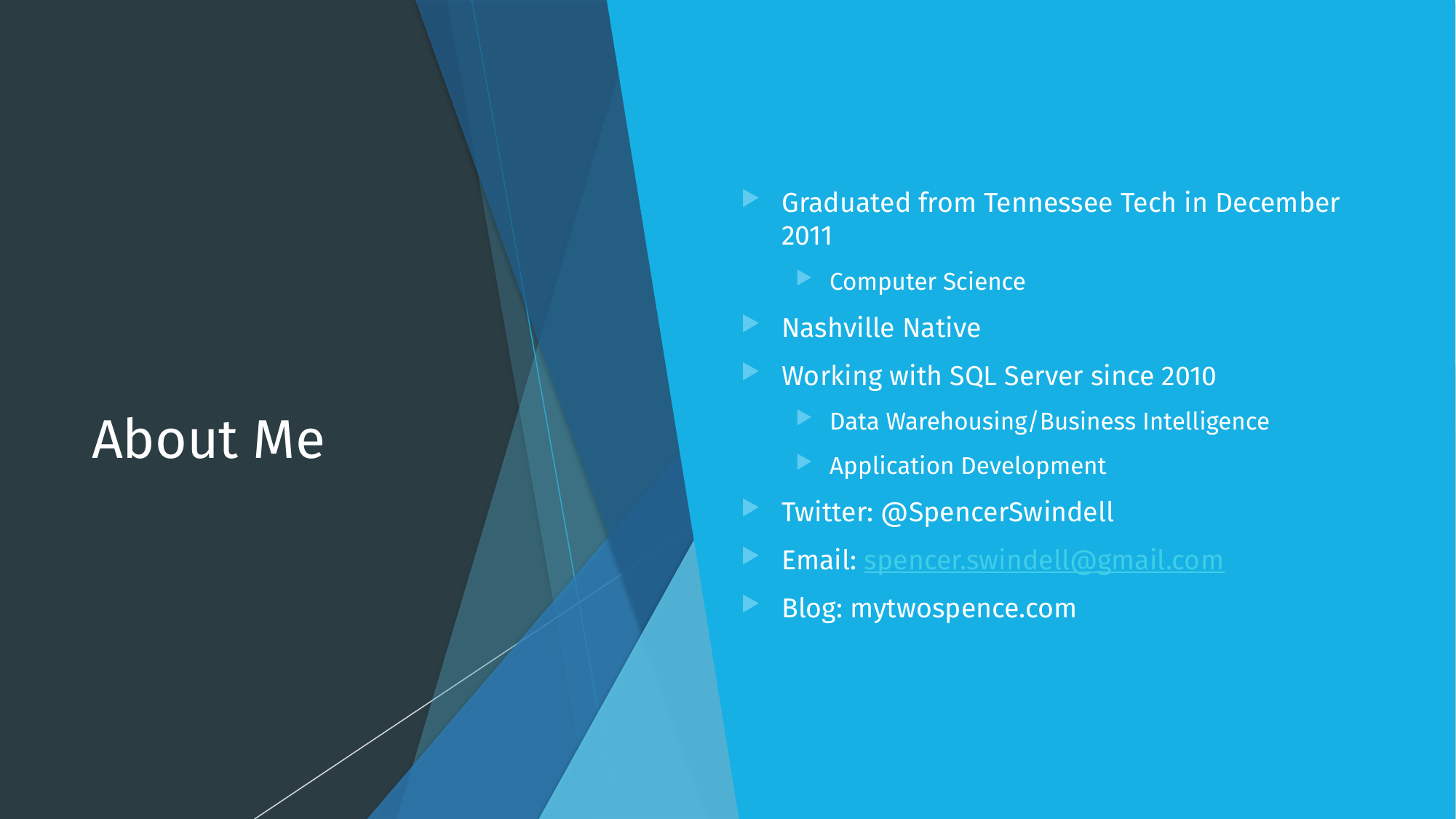

# About Me
Graduated from Tennessee Tech in December 2011
Computer Science
Nashville Native
Working with SQL Server since 2010
Data Warehousing/Business Intelligence
Application Development
Twitter: @SpencerSwindell
Email: spencer.swindell@gmail.com
Blog: mytwospence.com